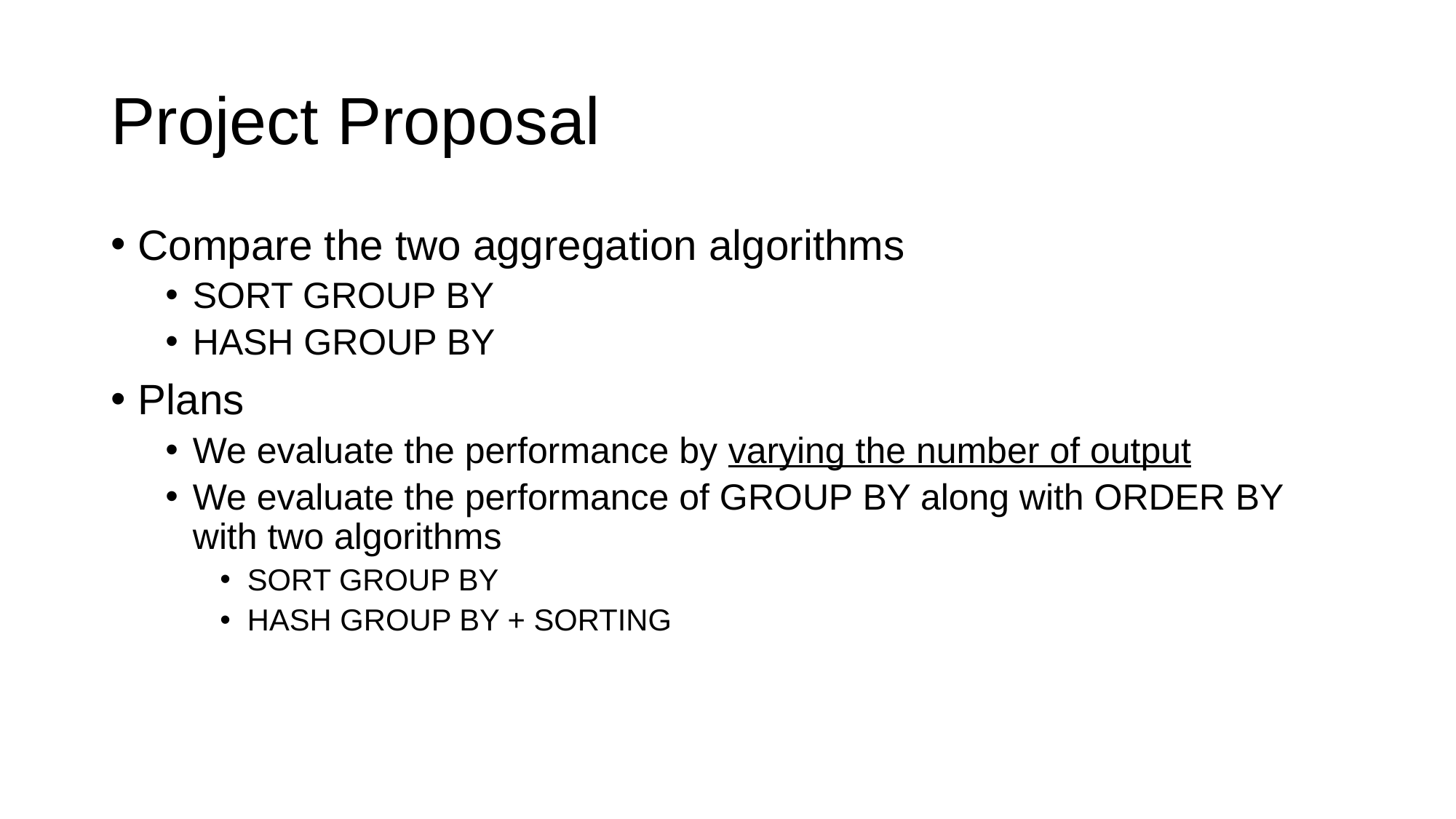

# Project Proposal
Compare the two aggregation algorithms
SORT GROUP BY
HASH GROUP BY
Plans
We evaluate the performance by varying the number of output
We evaluate the performance of GROUP BY along with ORDER BY with two algorithms
SORT GROUP BY
HASH GROUP BY + SORTING